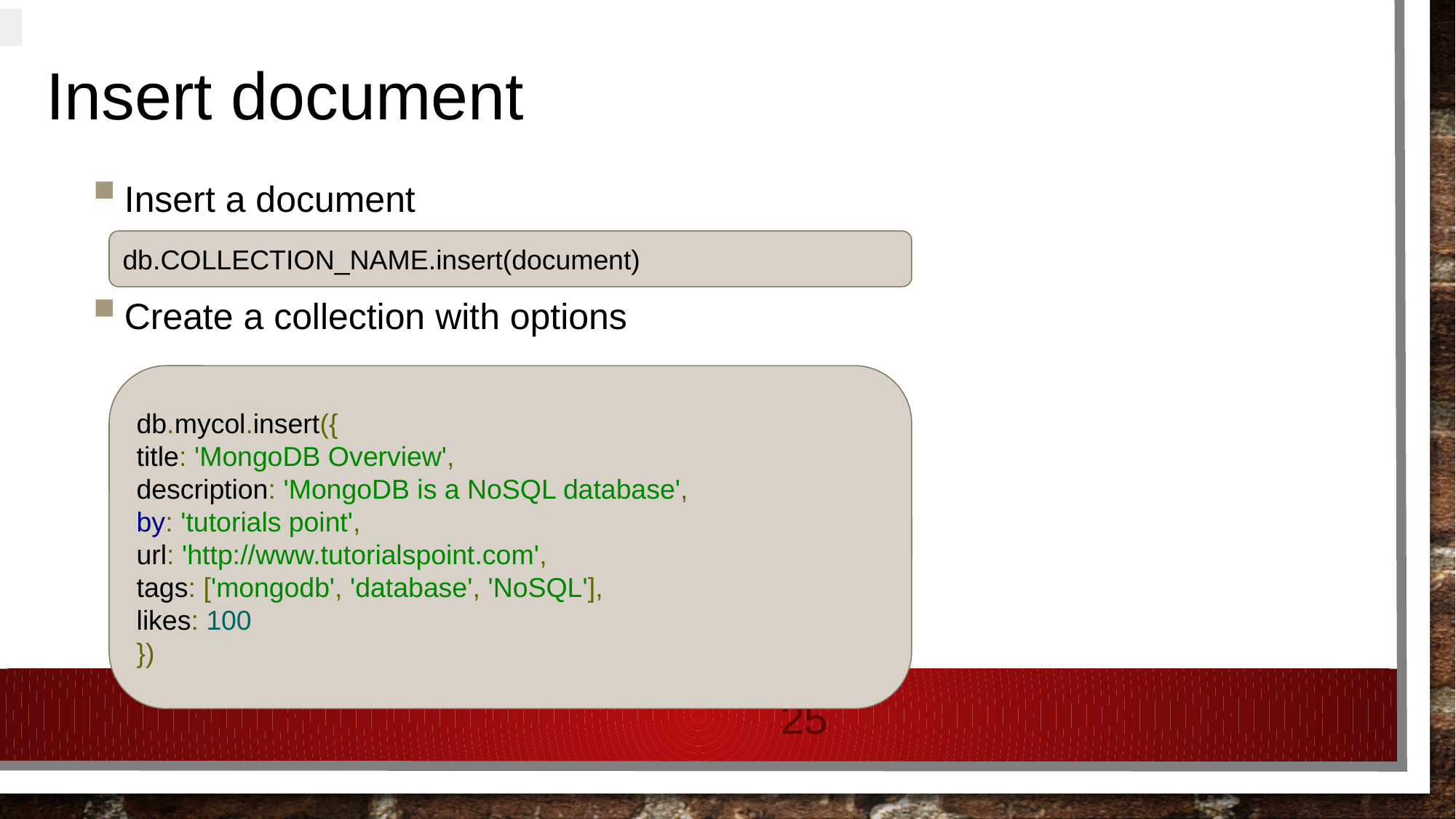

# Insert document
Insert a document

Create a collection with options
db.COLLECTION_NAME.insert(document)
db.mycol.insert({
title: 'MongoDB Overview',
description: 'MongoDB is a NoSQL database',
by: 'tutorials point',
url: 'http://www.tutorialspoint.com',
tags: ['mongodb', 'database', 'NoSQL'],
likes: 100
})
Show collections

25